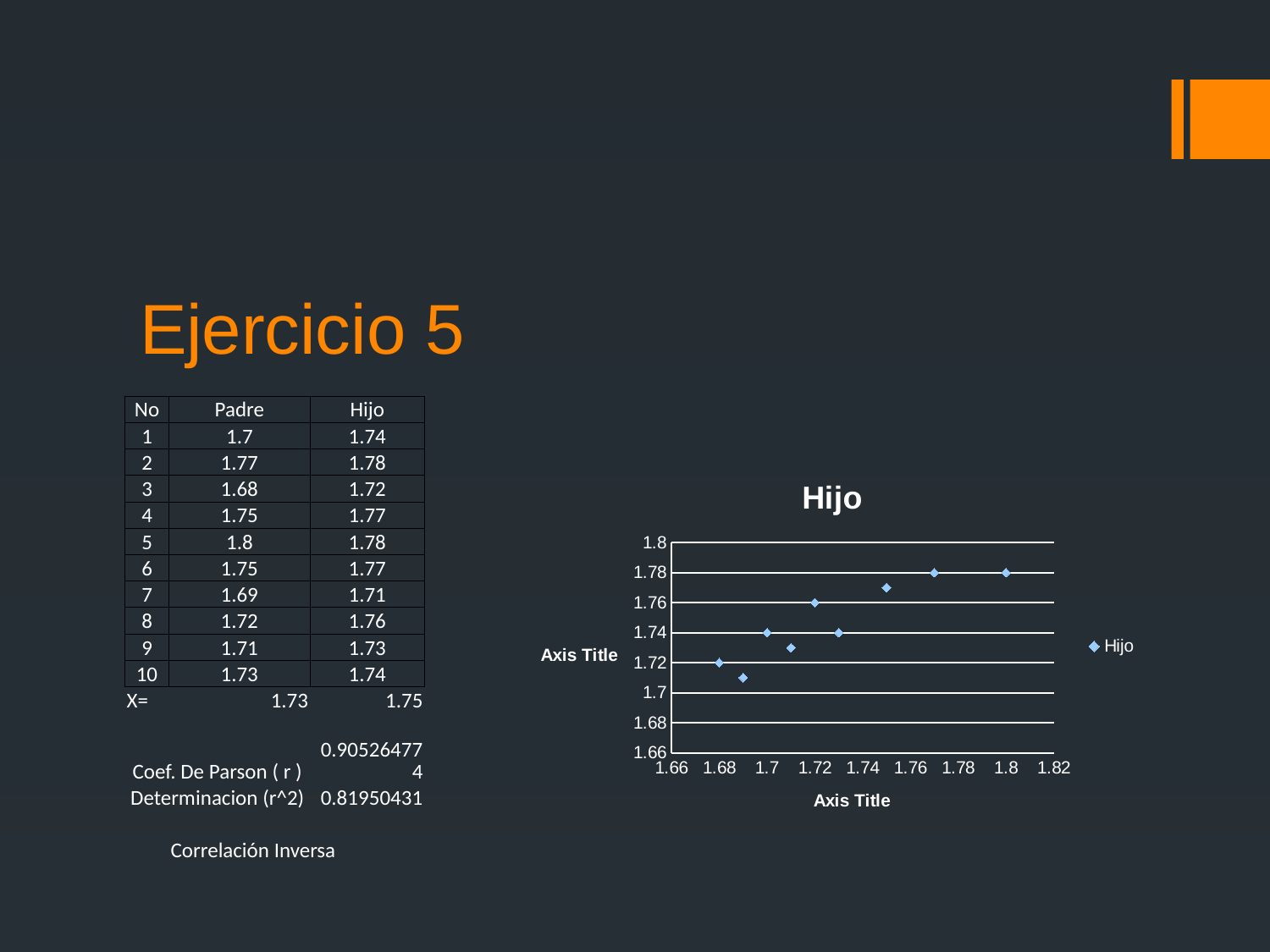

# Ejercicio 5
| No | Padre | Hijo |
| --- | --- | --- |
| 1 | 1.7 | 1.74 |
| 2 | 1.77 | 1.78 |
| 3 | 1.68 | 1.72 |
| 4 | 1.75 | 1.77 |
| 5 | 1.8 | 1.78 |
| 6 | 1.75 | 1.77 |
| 7 | 1.69 | 1.71 |
| 8 | 1.72 | 1.76 |
| 9 | 1.71 | 1.73 |
| 10 | 1.73 | 1.74 |
| X= | 1.73 | 1.75 |
|  |  |  |
| Coef. De Parson ( r ) |  | 0.905264774 |
| Determinacion (r^2) |  | 0.81950431 |
|  |  |  |
|  | Correlación Inversa |  |

### Chart:

| Category | Hijo |
|---|---|